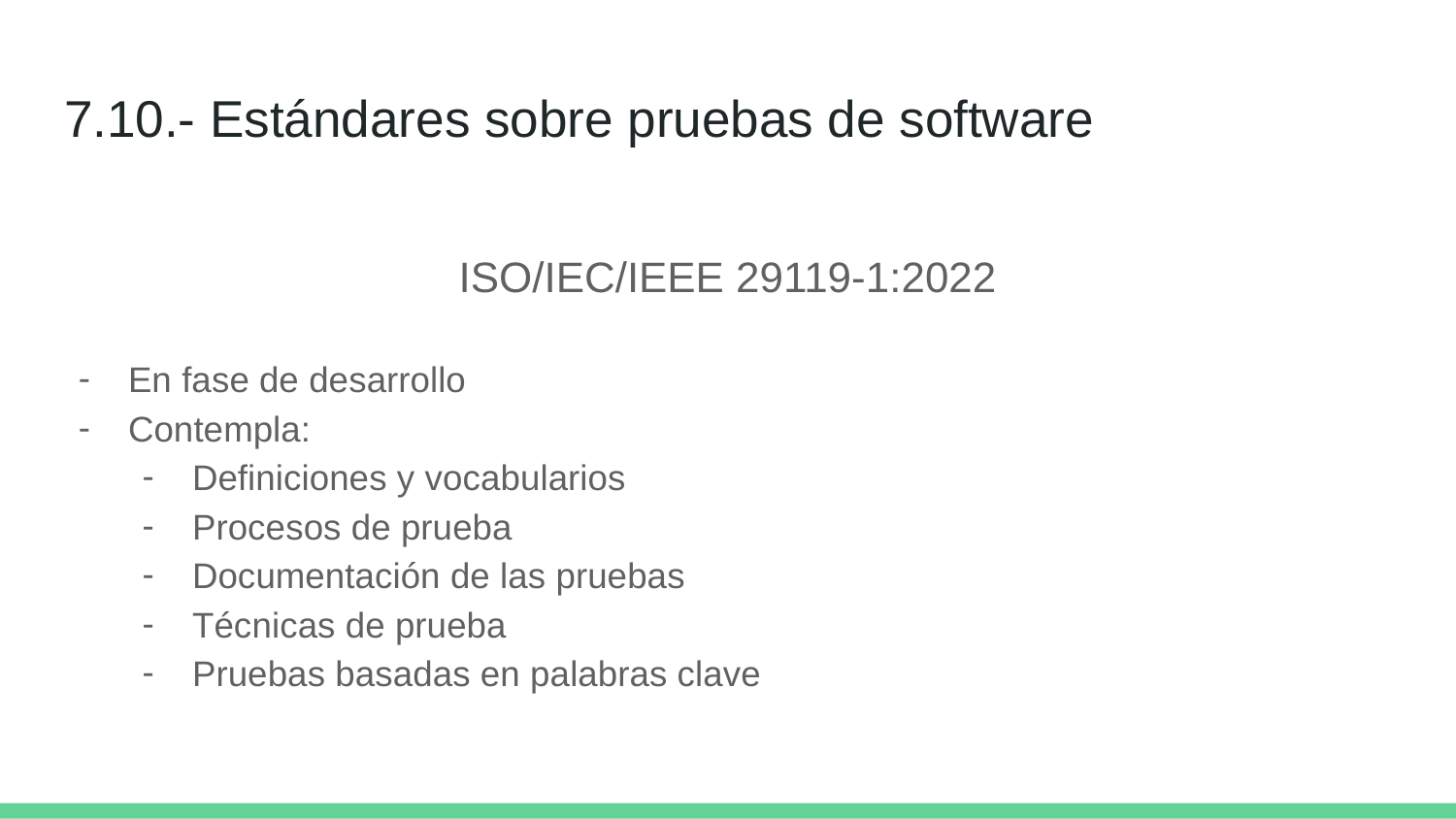

# 7.10.- Estándares sobre pruebas de software

ISO/IEC/IEEE 29119-1:2022

En fase de desarrollo
Contempla:
Definiciones y vocabularios
Procesos de prueba
Documentación de las pruebas
Técnicas de prueba
Pruebas basadas en palabras clave